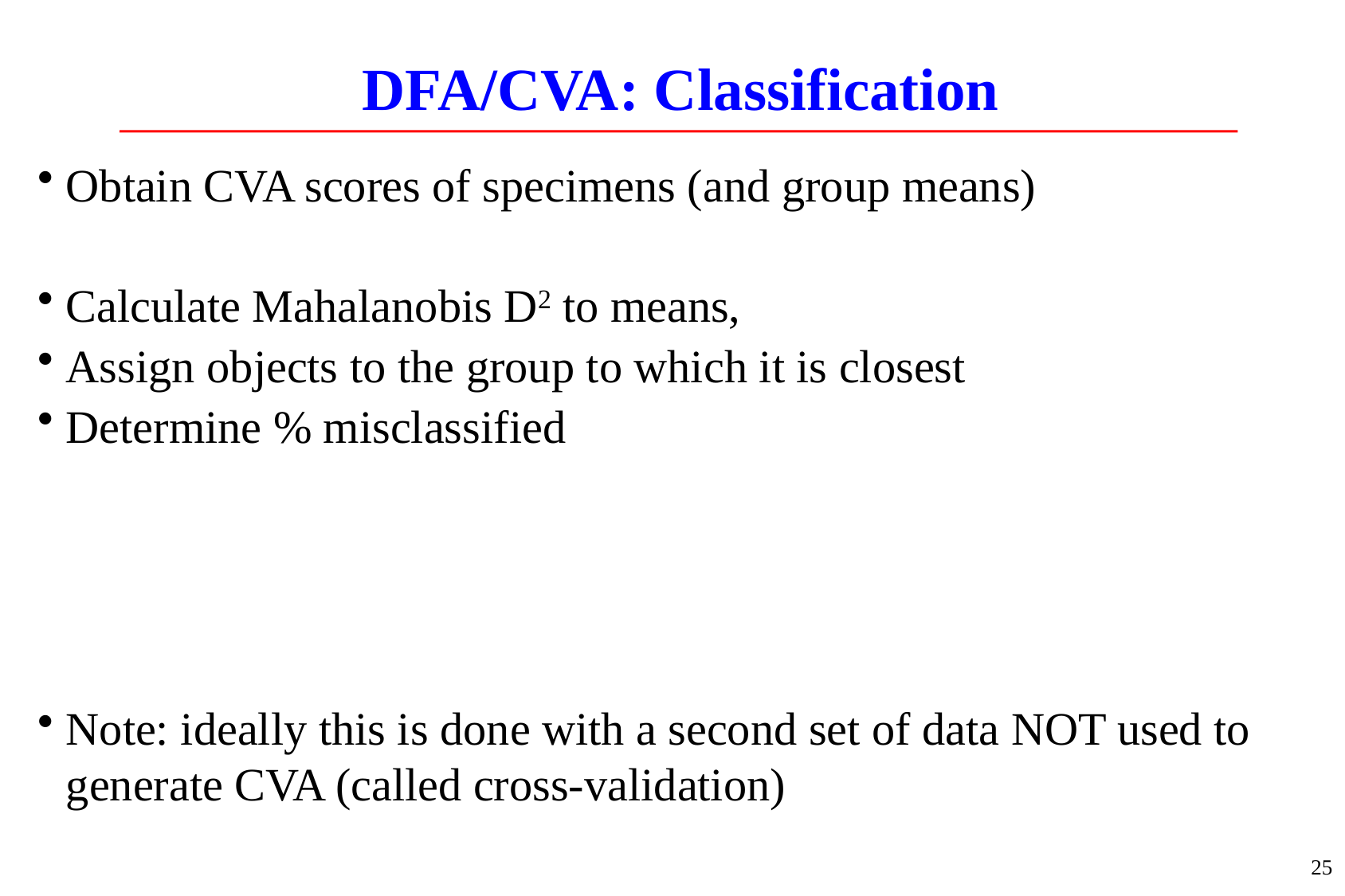

# DFA/CVA: Classification

Obtain CVA scores of specimens (and group means)

Calculate Mahalanobis D2 to means,
Assign objects to the group to which it is closest
Determine % misclassified

Note: ideally this is done with a second set of data NOT used to generate CVA (called cross-validation)
25